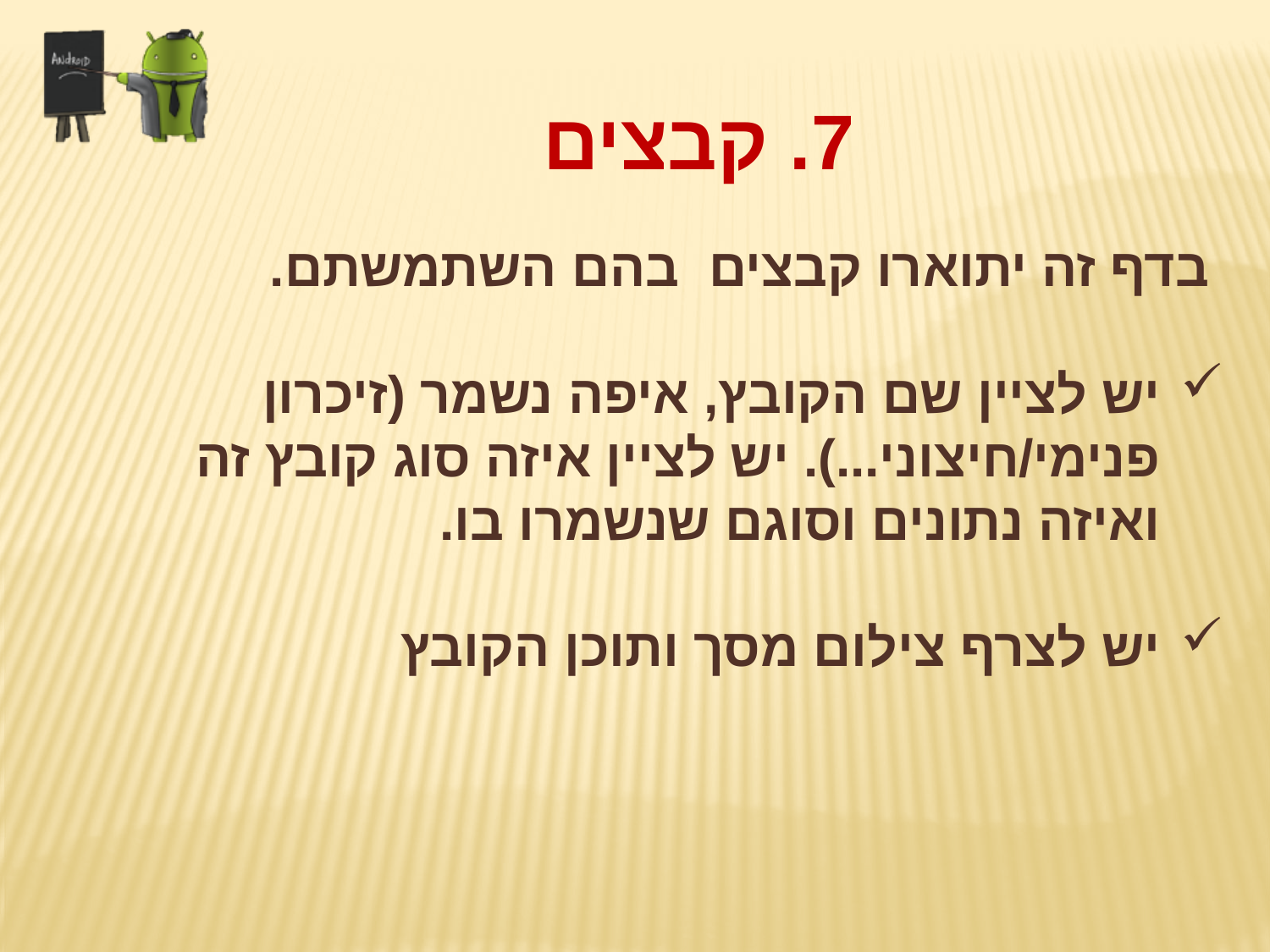

7. קבצים
 בדף זה יתוארו קבצים  בהם השתמשתם.

יש לציין שם הקובץ, איפה נשמר (זיכרון פנימי/חיצוני...). יש לציין איזה סוג קובץ זה ואיזה נתונים וסוגם שנשמרו בו.

יש לצרף צילום מסך ותוכן הקובץ